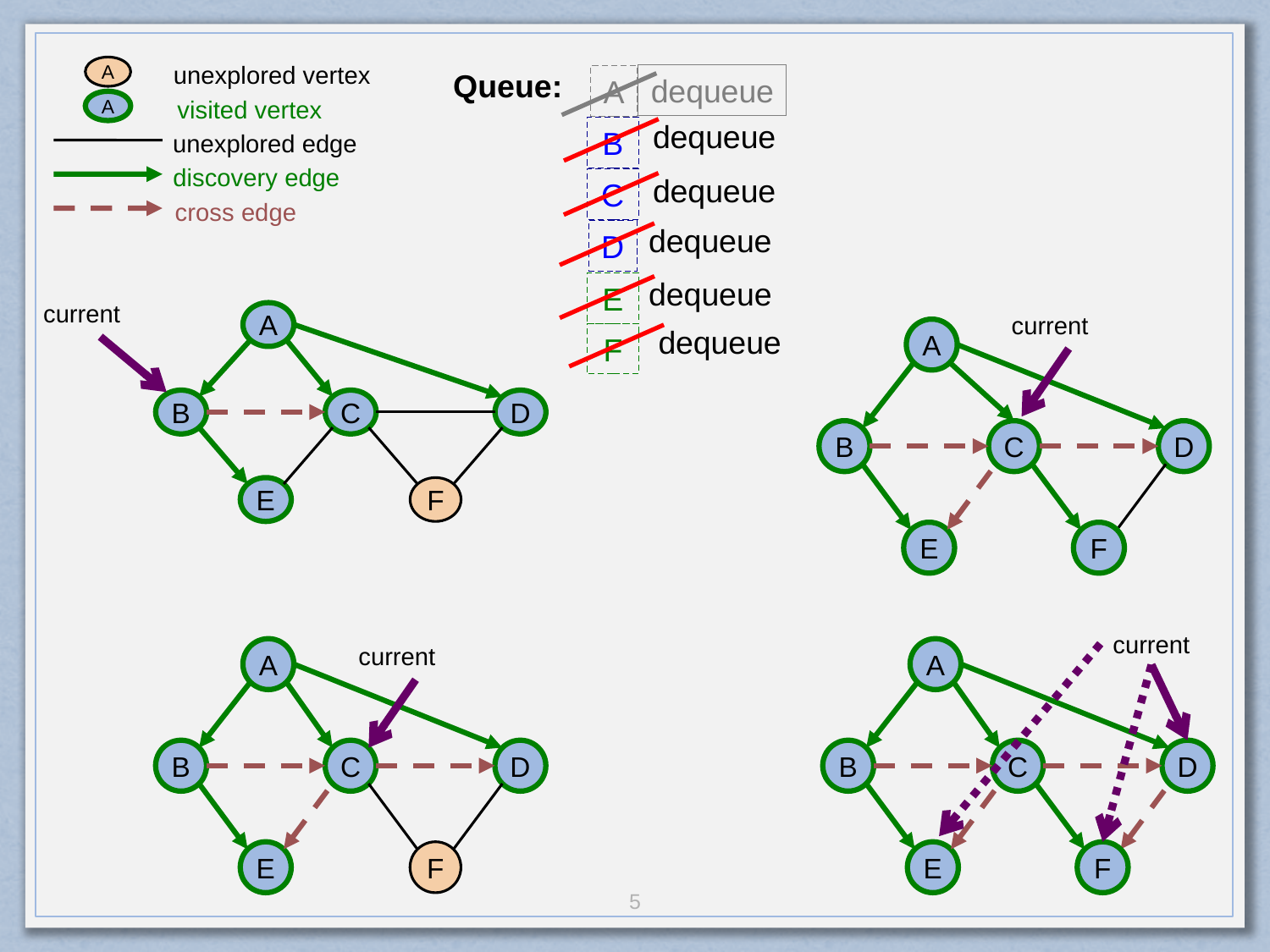

unexplored vertex
A
visited vertex
A
unexplored edge

discovery edge
cross edge
Queue:
dequeue
A
dequeue
B
dequeue
C
dequeue
D
dequeue
E
current
A
B
C
D
E
F
current
dequeue
A
B
C
D
E
F
F
current
current
A
B
C
D
E
F
A
B
C
D
E
F
5